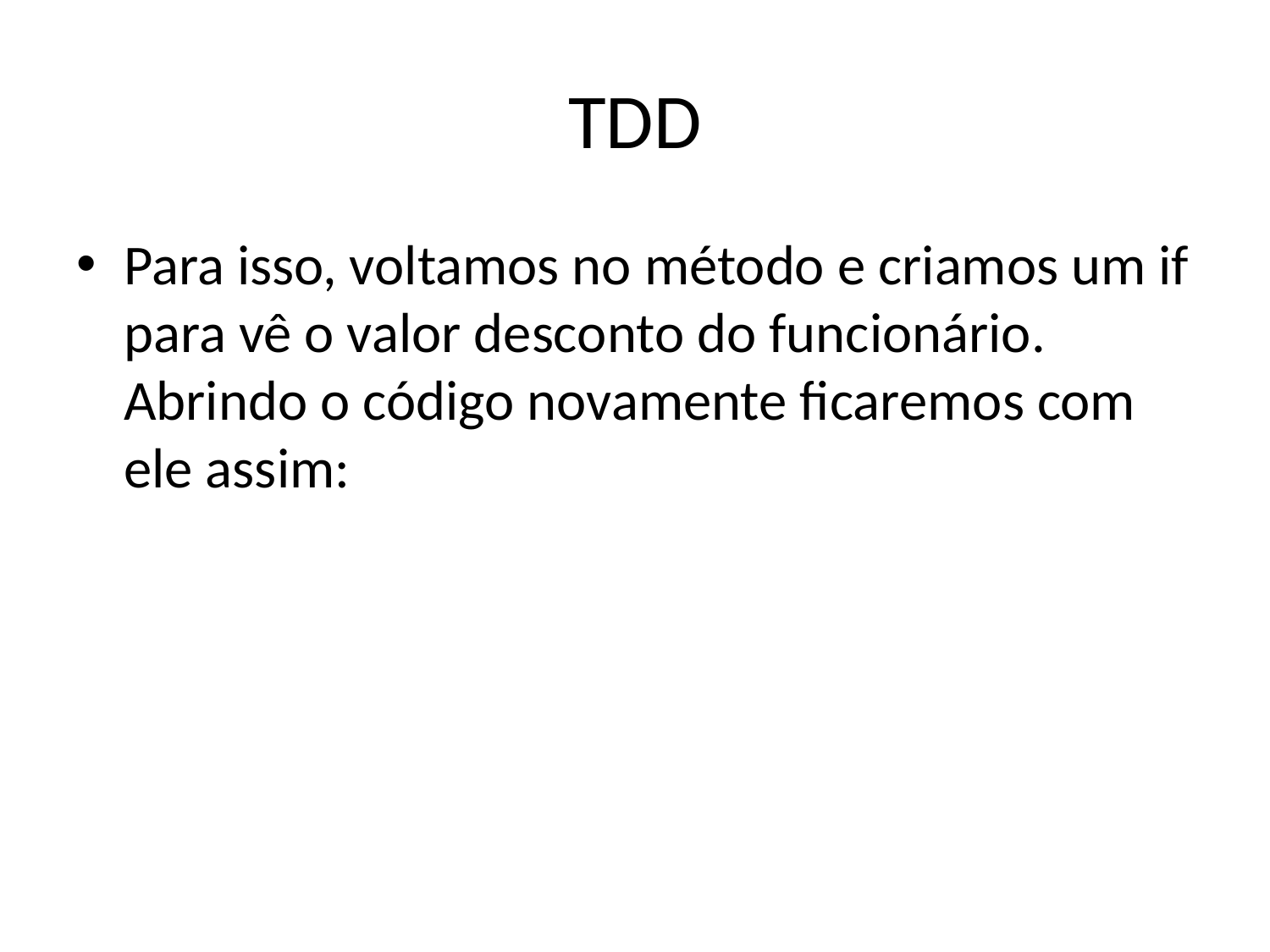

# TDD
Para isso, voltamos no método e criamos um if para vê o valor desconto do funcionário. Abrindo o código novamente ficaremos com ele assim: